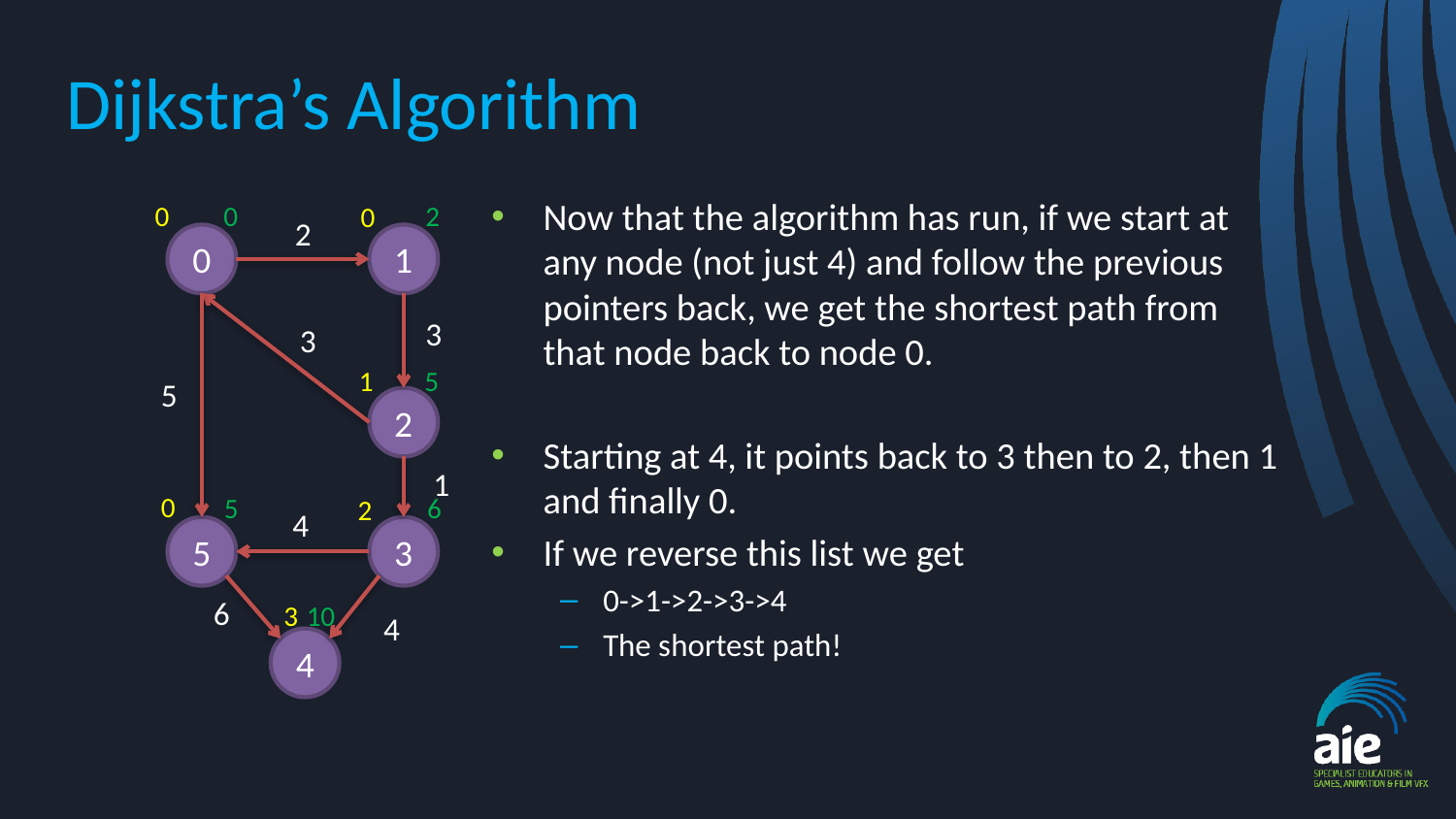

# Dijkstra’s Algorithm
Now that the algorithm has run, if we start at any node (not just 4) and follow the previous pointers back, we get the shortest path from that node back to node 0.

Starting at 4, it points back to 3 then to 2, then 1 and finally 0.
If we reverse this list we get
0->1->2->3->4
The shortest path!
2
0
0
0
2
0
1
3
3
5
1
5
2
1
0
5
6
2
4
5
3
6
10
3
4
4